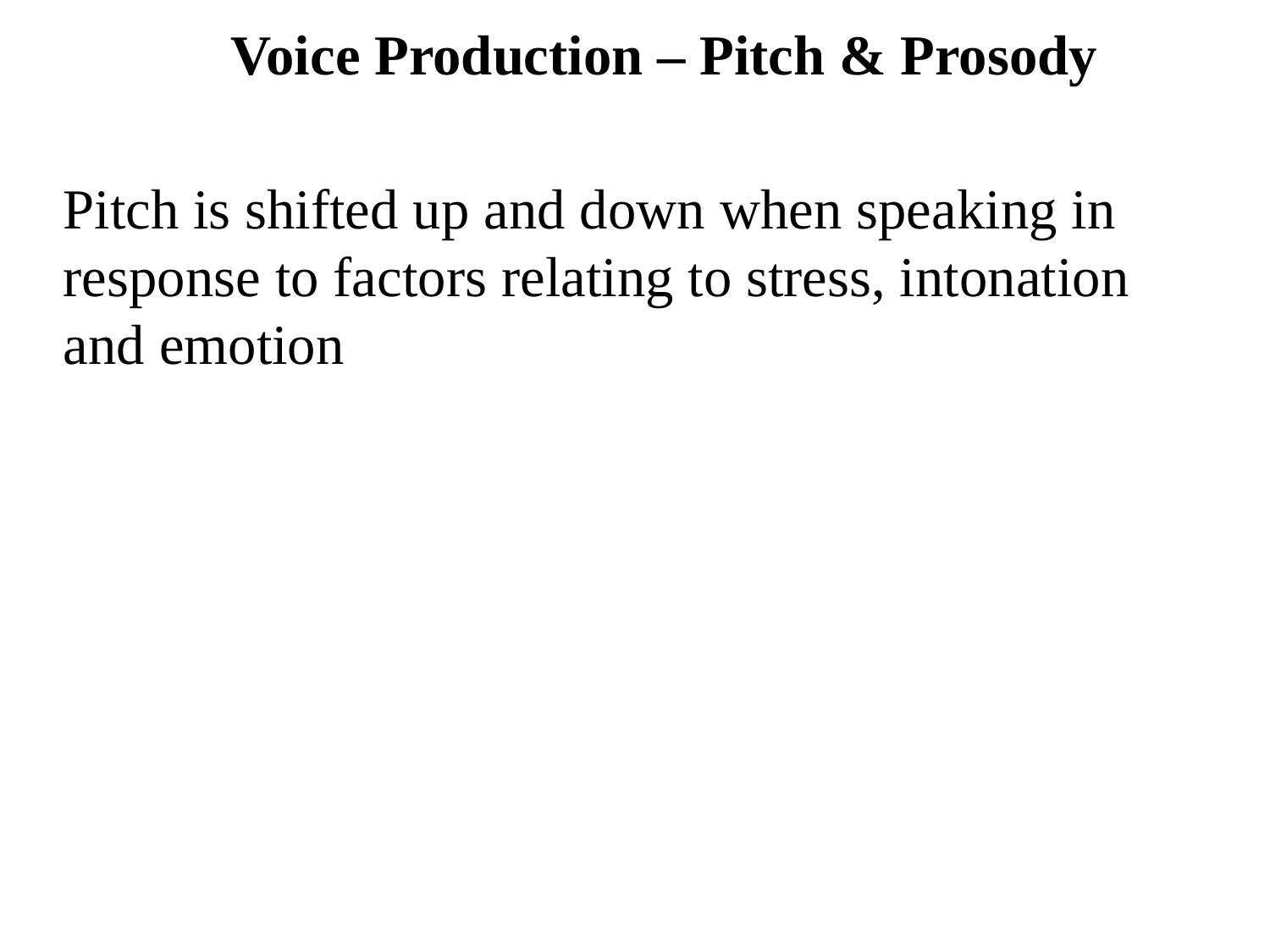

Voice Production – Pitch & Prosody
Pitch is shifted up and down when speaking in response to factors relating to stress, intonation and emotion